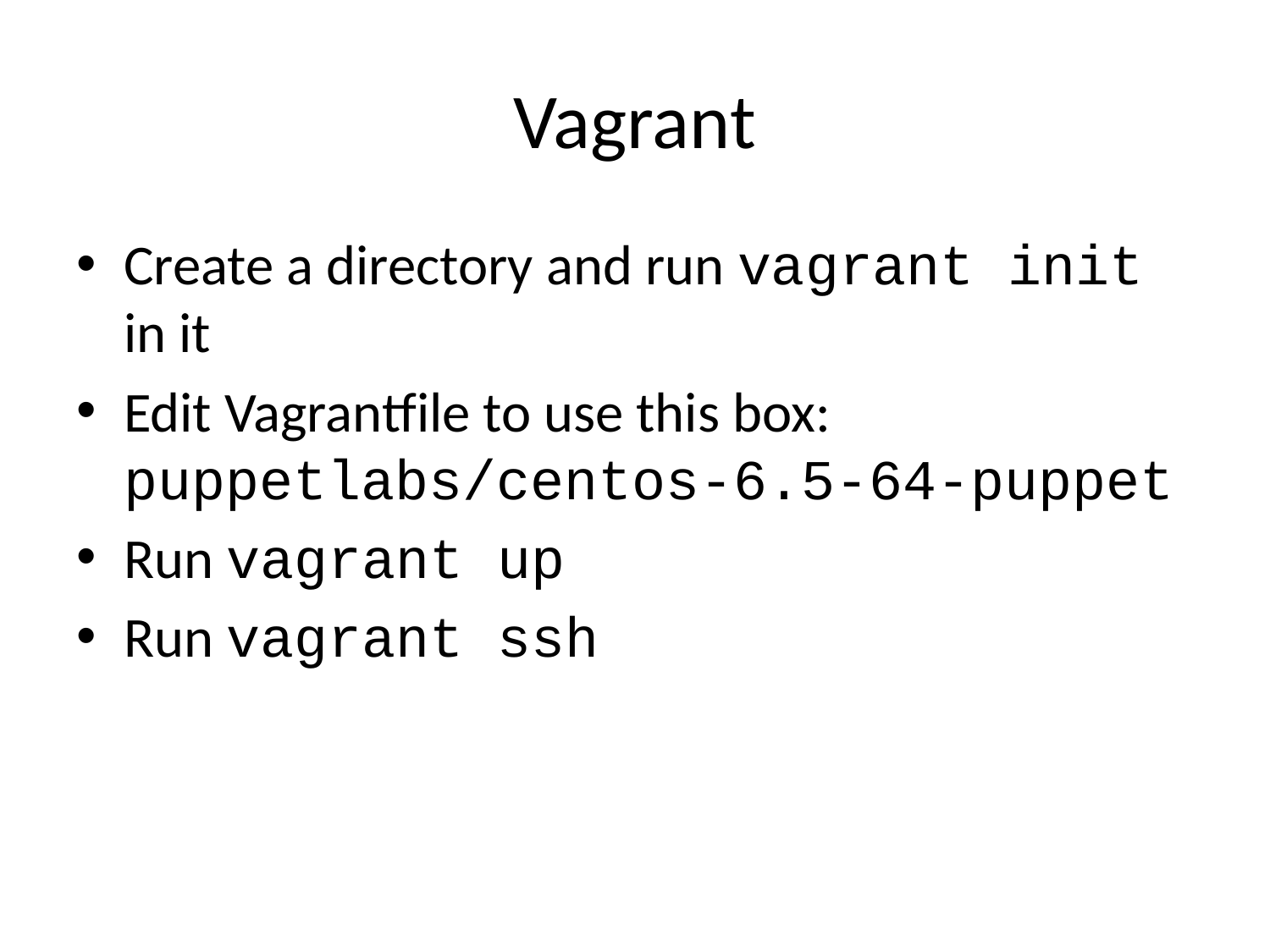

# Vagrant
Create a directory and run vagrant init in it
Edit Vagrantfile to use this box:
puppetlabs/centos-6.5-64-puppet
Run vagrant up
Run vagrant ssh